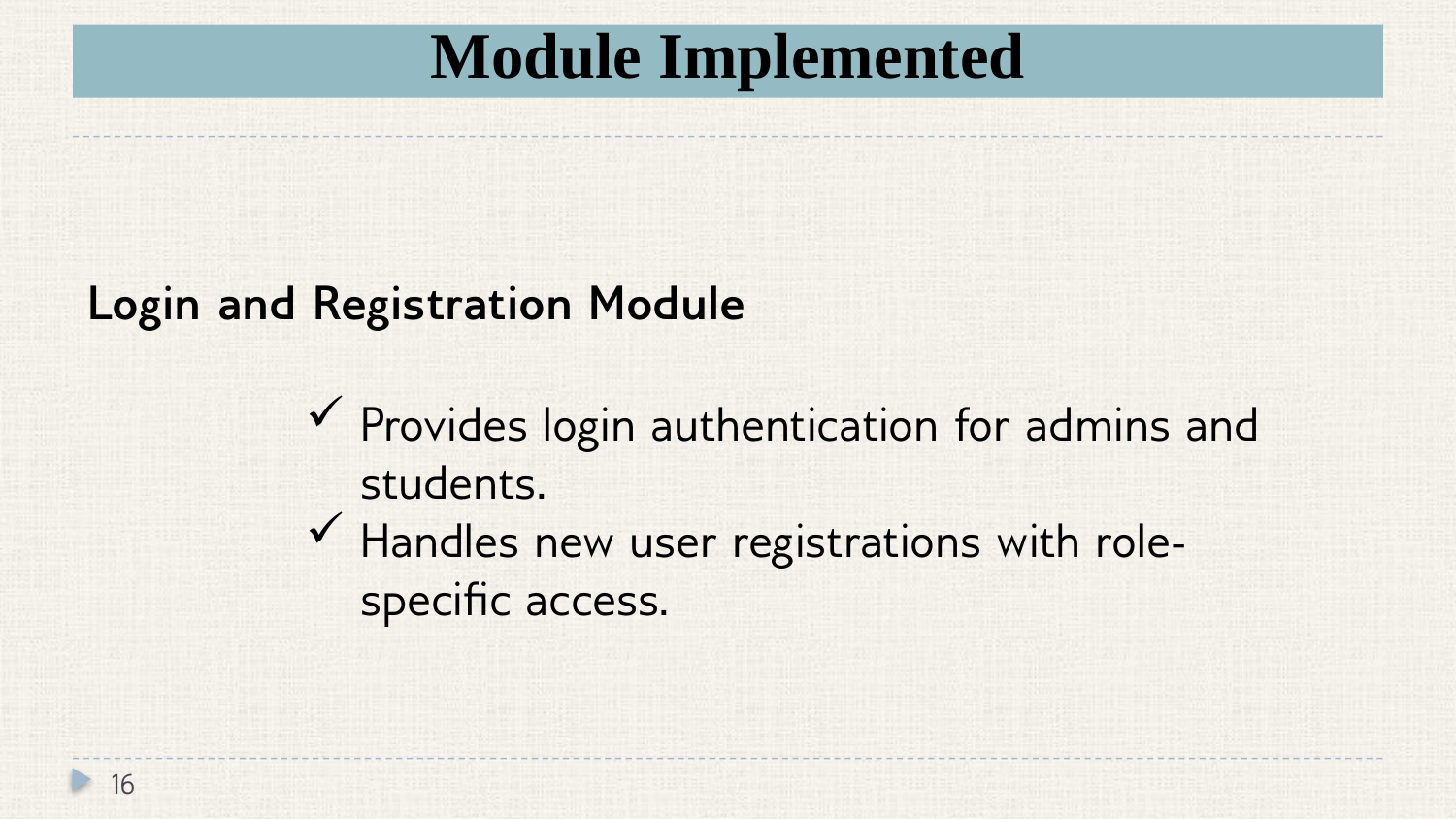

# Module Implemented
Login and Registration Module
Provides login authentication for admins and students.
Handles new user registrations with role-specific access.
16